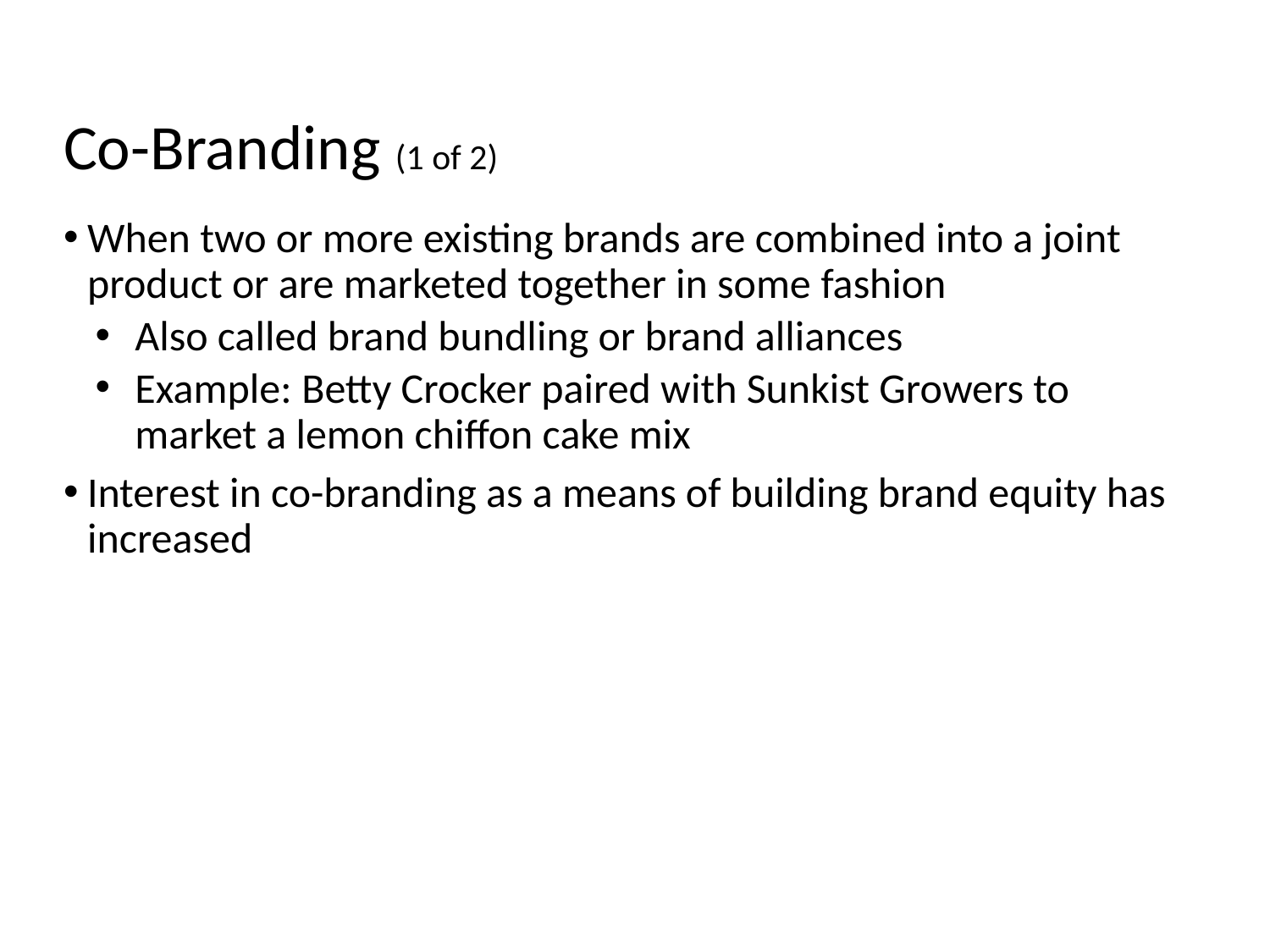

# Co-Branding (1 of 2)
When two or more existing brands are combined into a joint product or are marketed together in some fashion
Also called brand bundling or brand alliances
Example: Betty Crocker paired with Sunkist Growers to market a lemon chiffon cake mix
Interest in co-branding as a means of building brand equity has increased